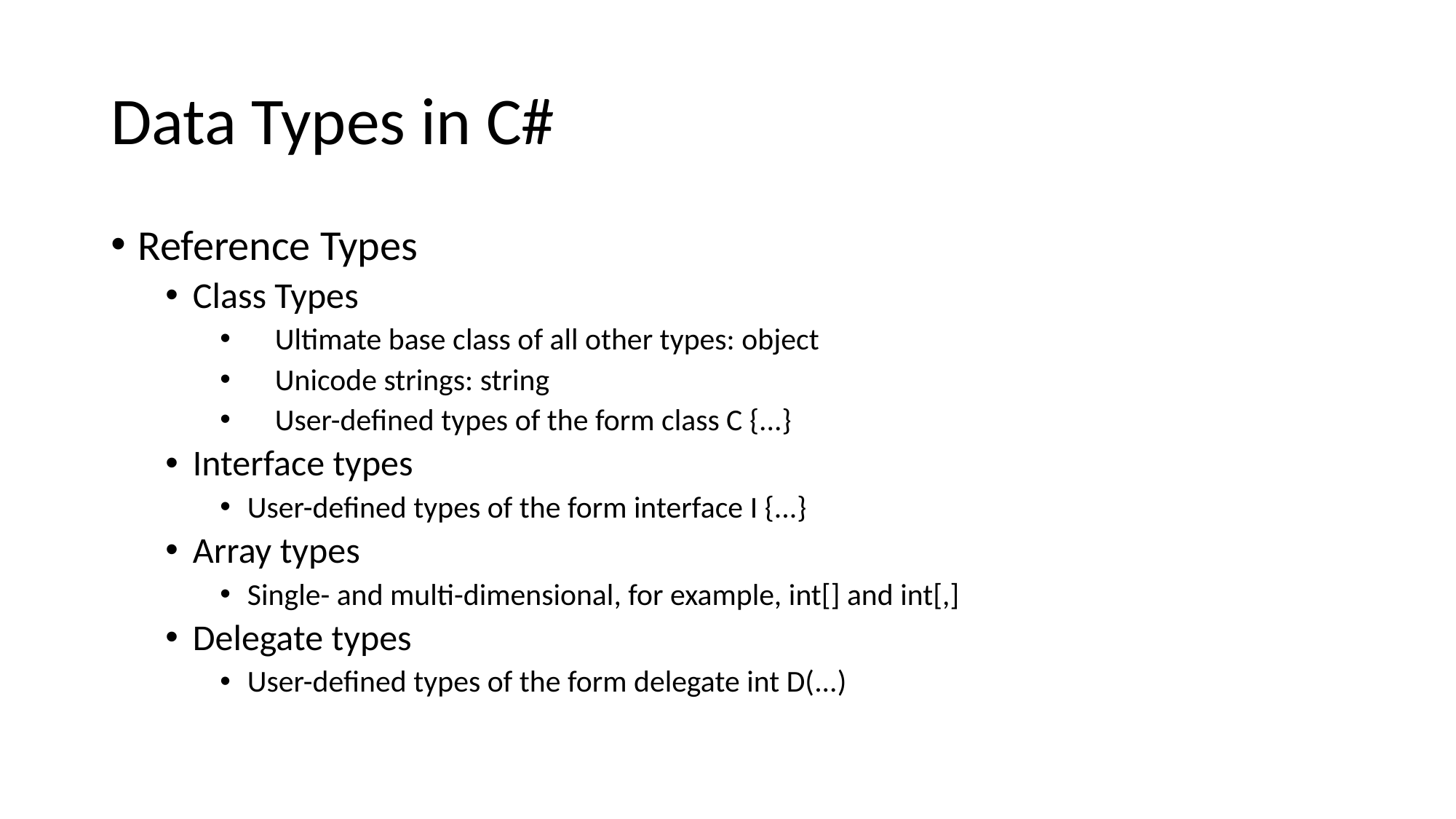

# Data Types in C#
Reference Types
Class Types
    Ultimate base class of all other types: object
    Unicode strings: string
    User-defined types of the form class C {...}
Interface types
User-defined types of the form interface I {...}
Array types
Single- and multi-dimensional, for example, int[] and int[,]
Delegate types
User-defined types of the form delegate int D(...)